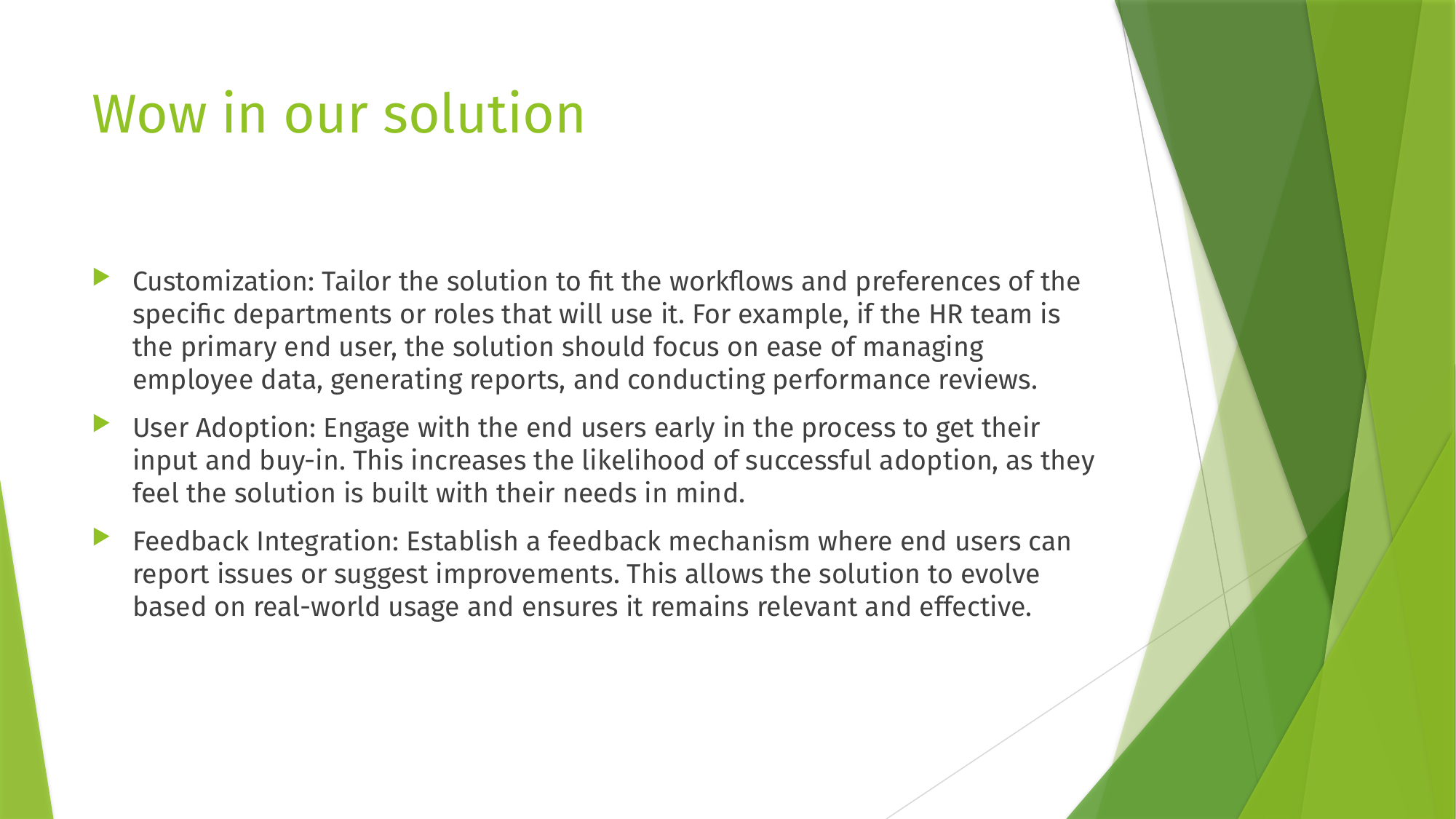

# Wow in our solution
Customization: Tailor the solution to fit the workflows and preferences of the specific departments or roles that will use it. For example, if the HR team is the primary end user, the solution should focus on ease of managing employee data, generating reports, and conducting performance reviews.
User Adoption: Engage with the end users early in the process to get their input and buy-in. This increases the likelihood of successful adoption, as they feel the solution is built with their needs in mind.
Feedback Integration: Establish a feedback mechanism where end users can report issues or suggest improvements. This allows the solution to evolve based on real-world usage and ensures it remains relevant and effective.